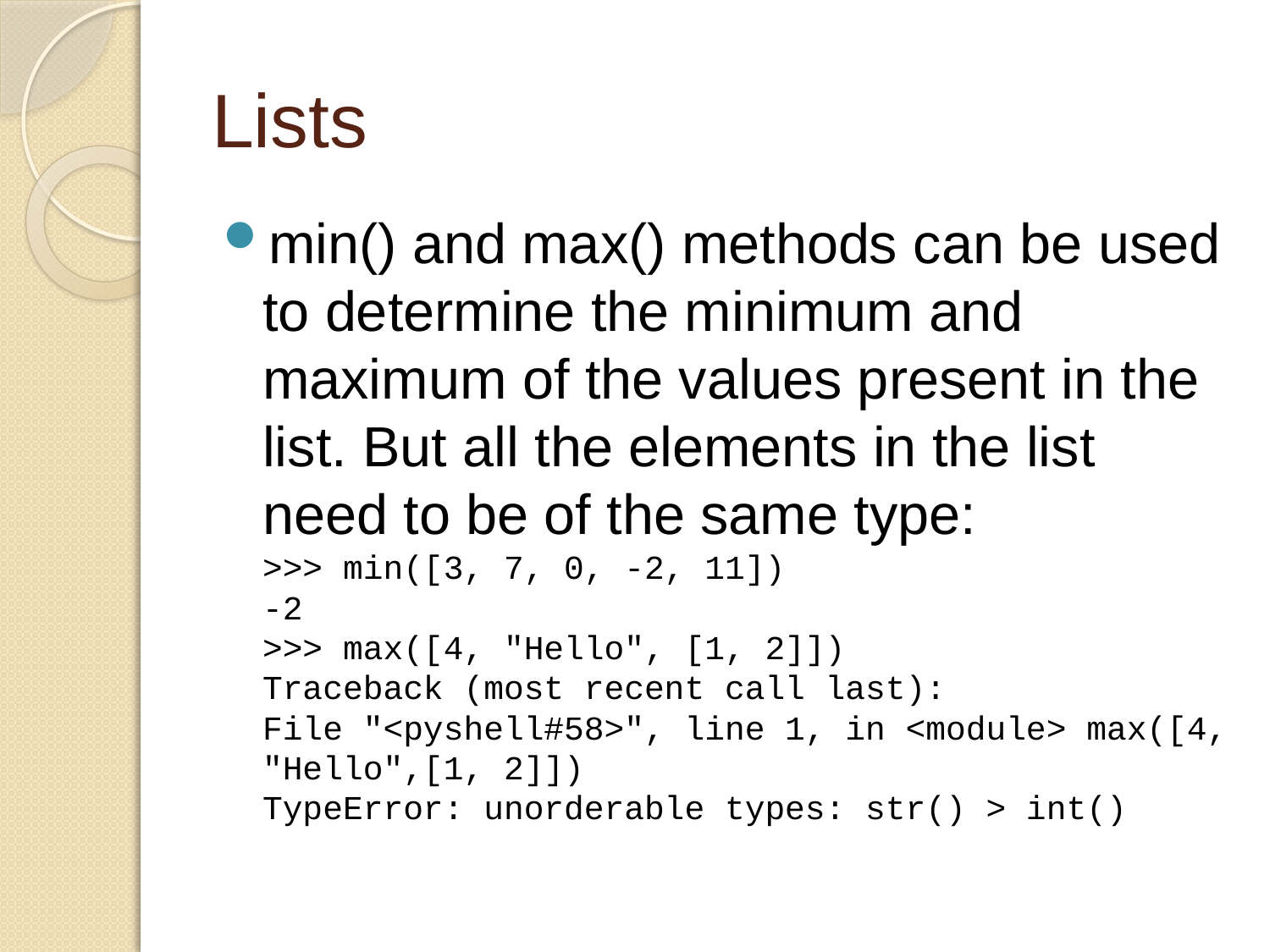

# Lists
min() and max() methods can be used to determine the minimum and maximum of the values present in the list. But all the elements in the list need to be of the same type:
>>> min([3, 7, 0, -2, 11])
-2
>>> max([4, "Hello", [1, 2]])
Traceback (most recent call last):
File "<pyshell#58>", line 1, in <module> max([4, "Hello",[1, 2]])
TypeError: unorderable types: str() > int()